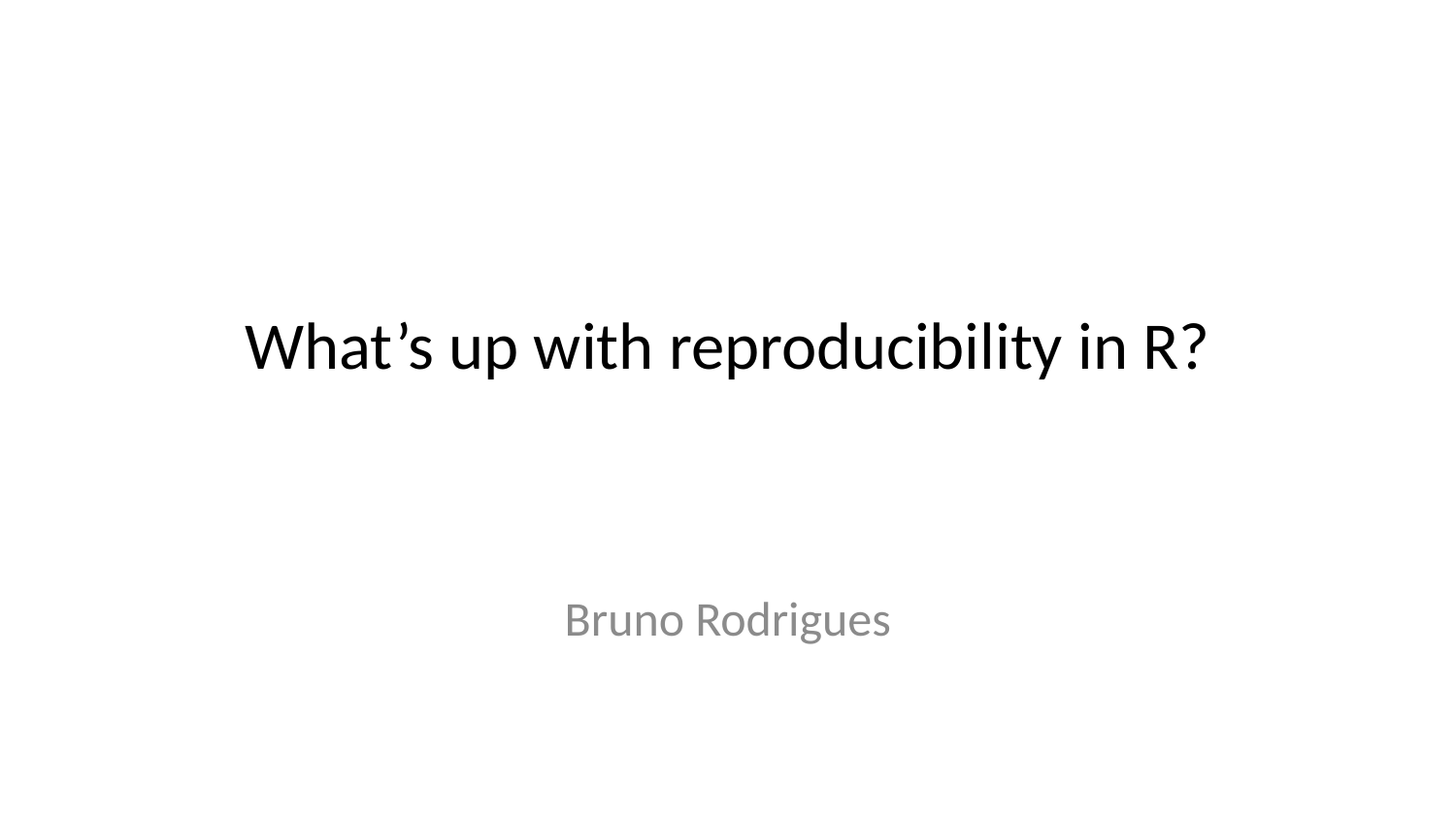

# What’s up with reproducibility in R?
Bruno Rodrigues